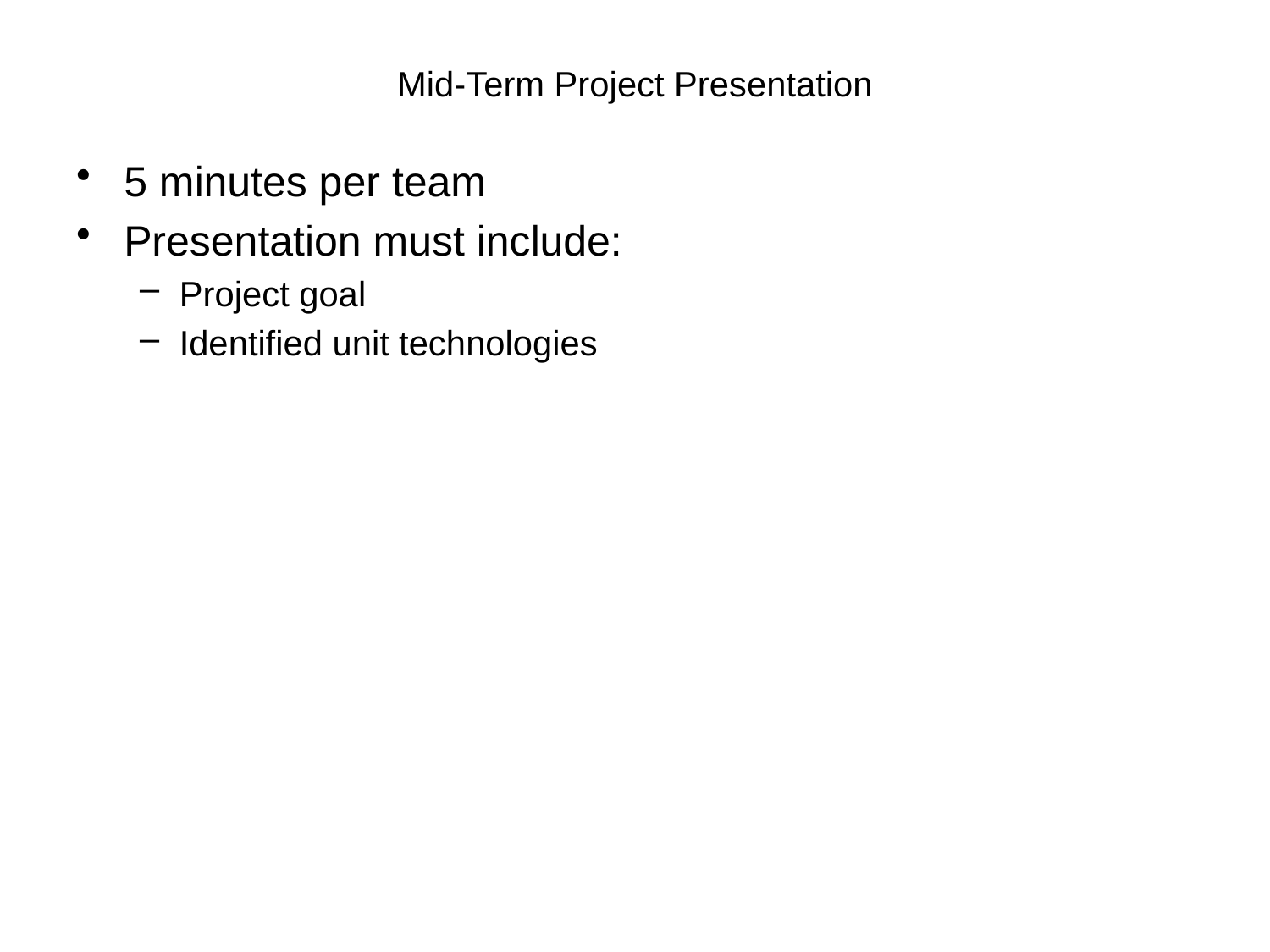

# Mid-Term Project Presentation
5 minutes per team
Presentation must include:
Project goal
Identified unit technologies